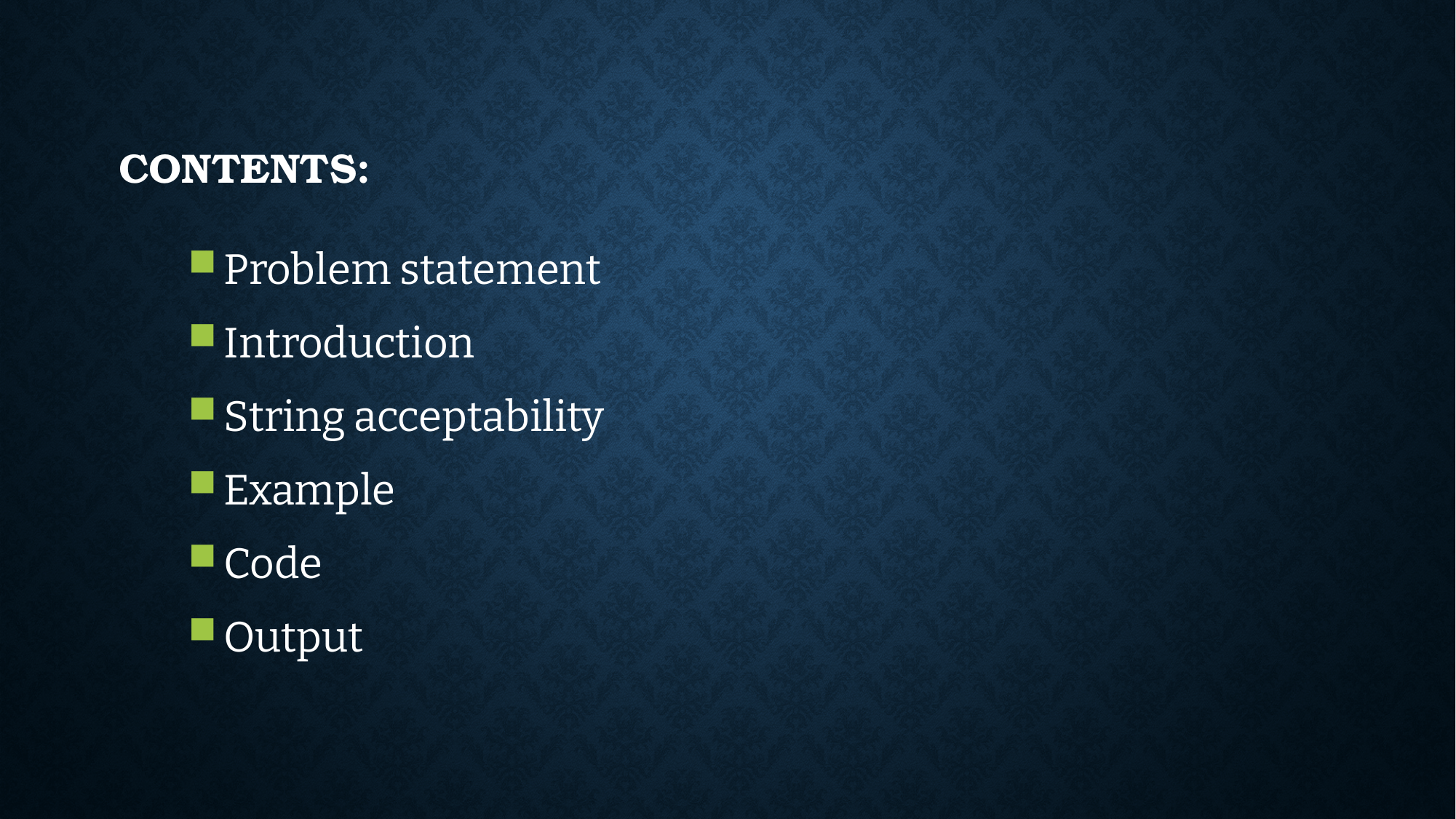

Contents:
Problem statement
Introduction
String acceptability
Example
Code
Output